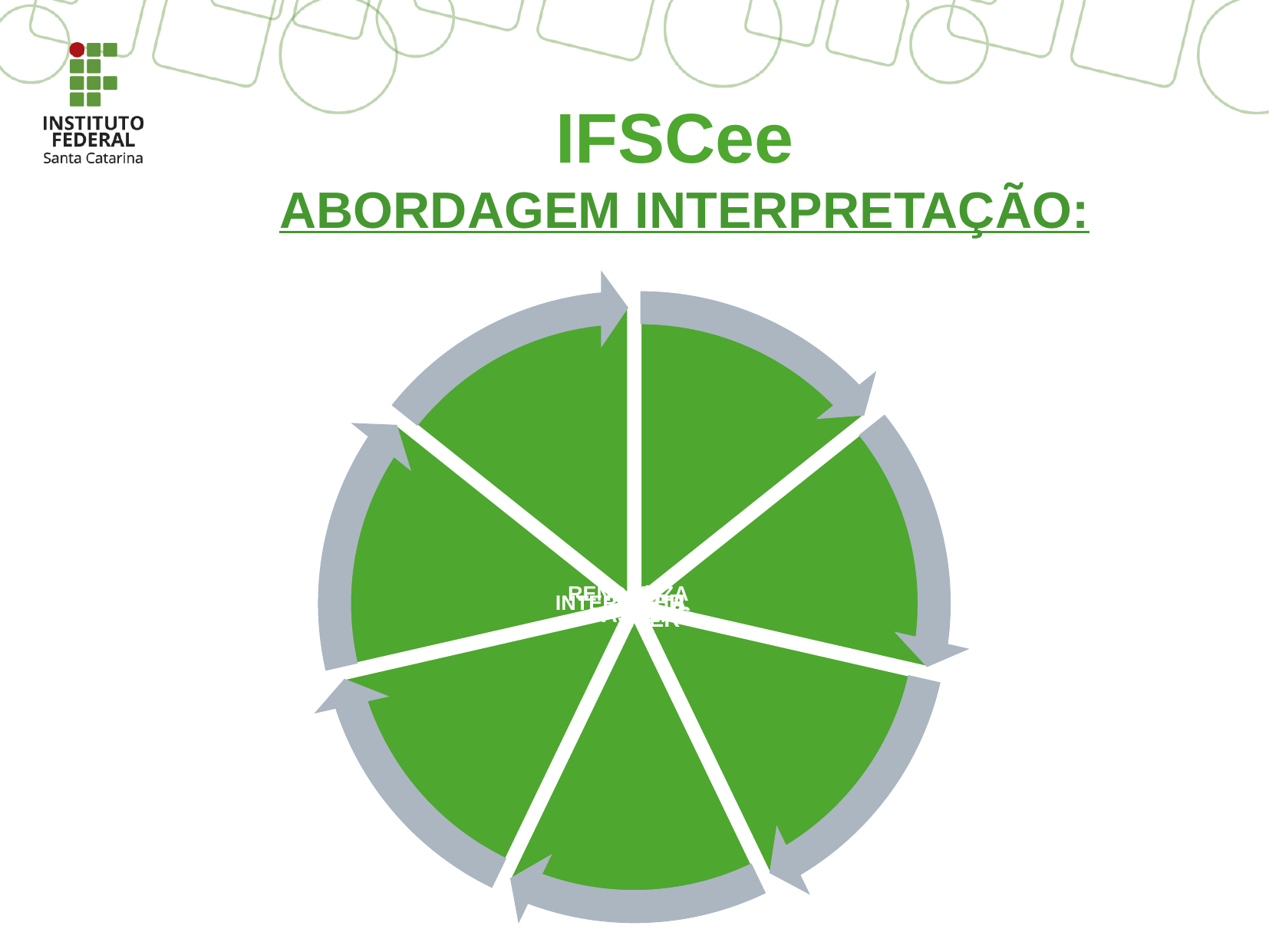

IFSCee
ABORDAGEM INTERPRETAÇÃO:
CÓDIGO
LEXER
TOKENS
PARSER
AST
INTERPRETA
RENDERIZA